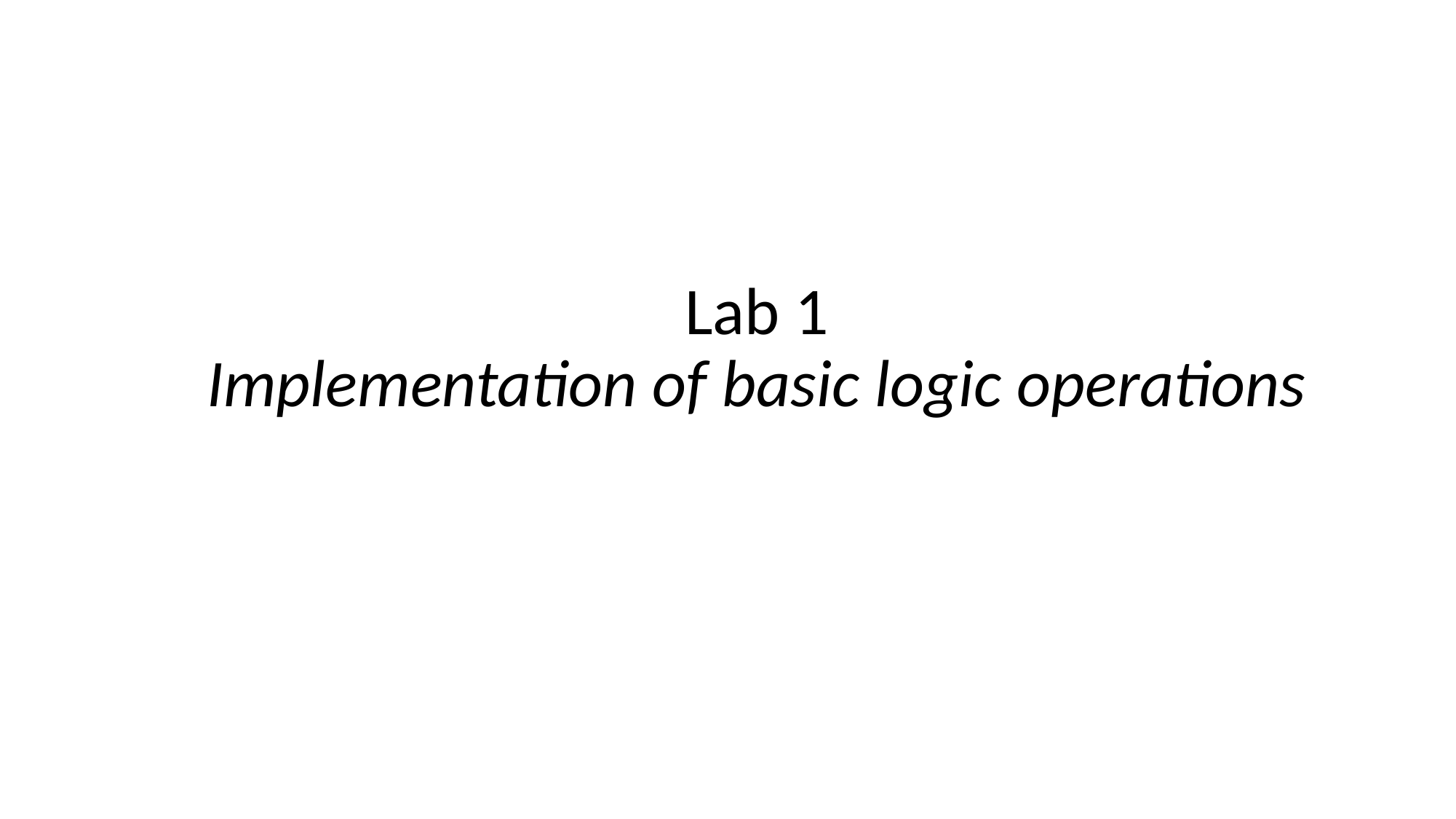

# Lab 1 Implementation of basic logic operations